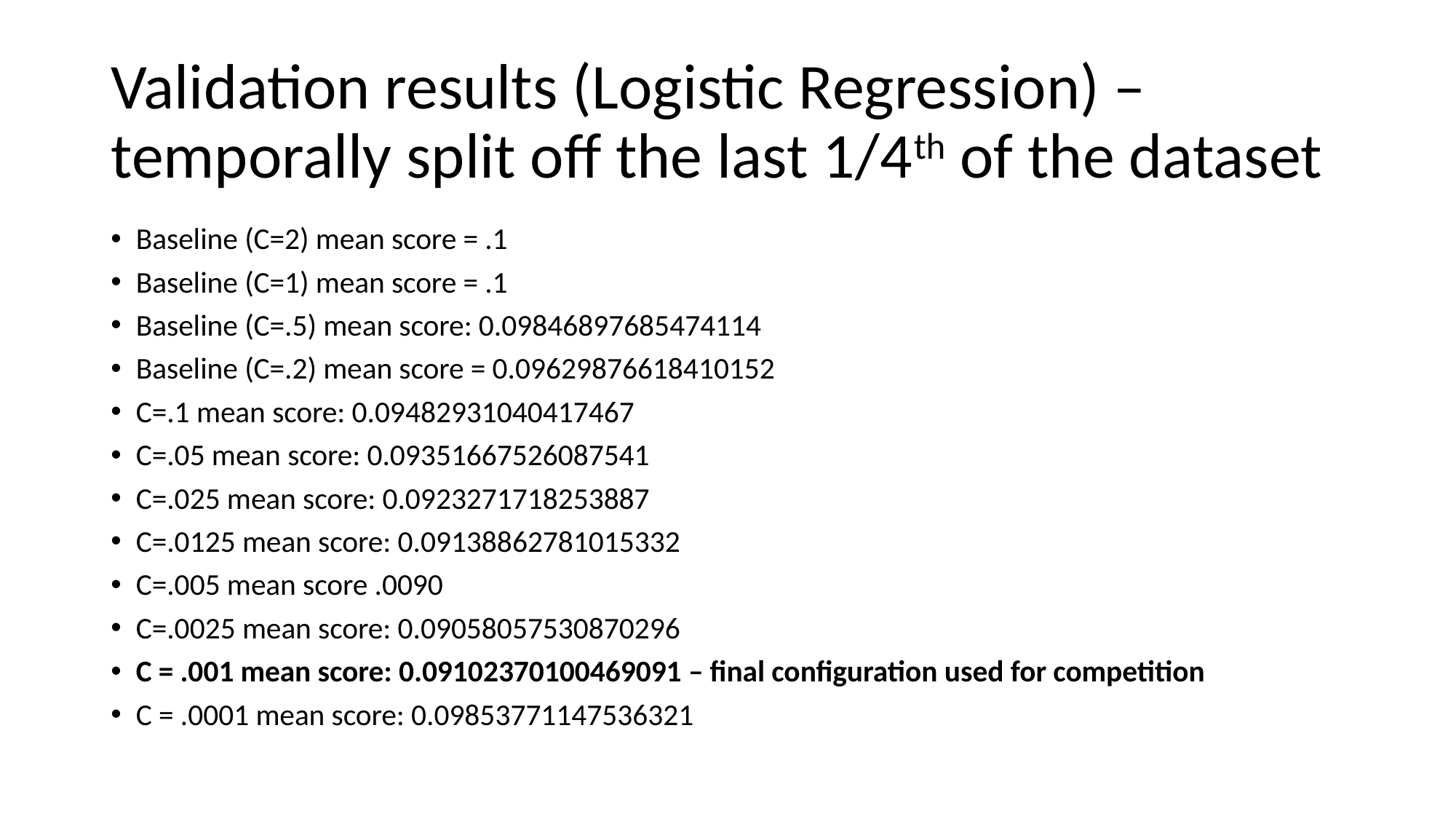

# Validation results (Logistic Regression) – temporally split off the last 1/4th of the dataset
Baseline (C=2) mean score = .1
Baseline (C=1) mean score = .1
Baseline (C=.5) mean score: 0.09846897685474114
Baseline (C=.2) mean score = 0.09629876618410152
C=.1 mean score: 0.09482931040417467
C=.05 mean score: 0.09351667526087541
C=.025 mean score: 0.0923271718253887
C=.0125 mean score: 0.09138862781015332
C=.005 mean score .0090
C=.0025 mean score: 0.09058057530870296
C = .001 mean score: 0.09102370100469091 – final configuration used for competition
C = .0001 mean score: 0.09853771147536321